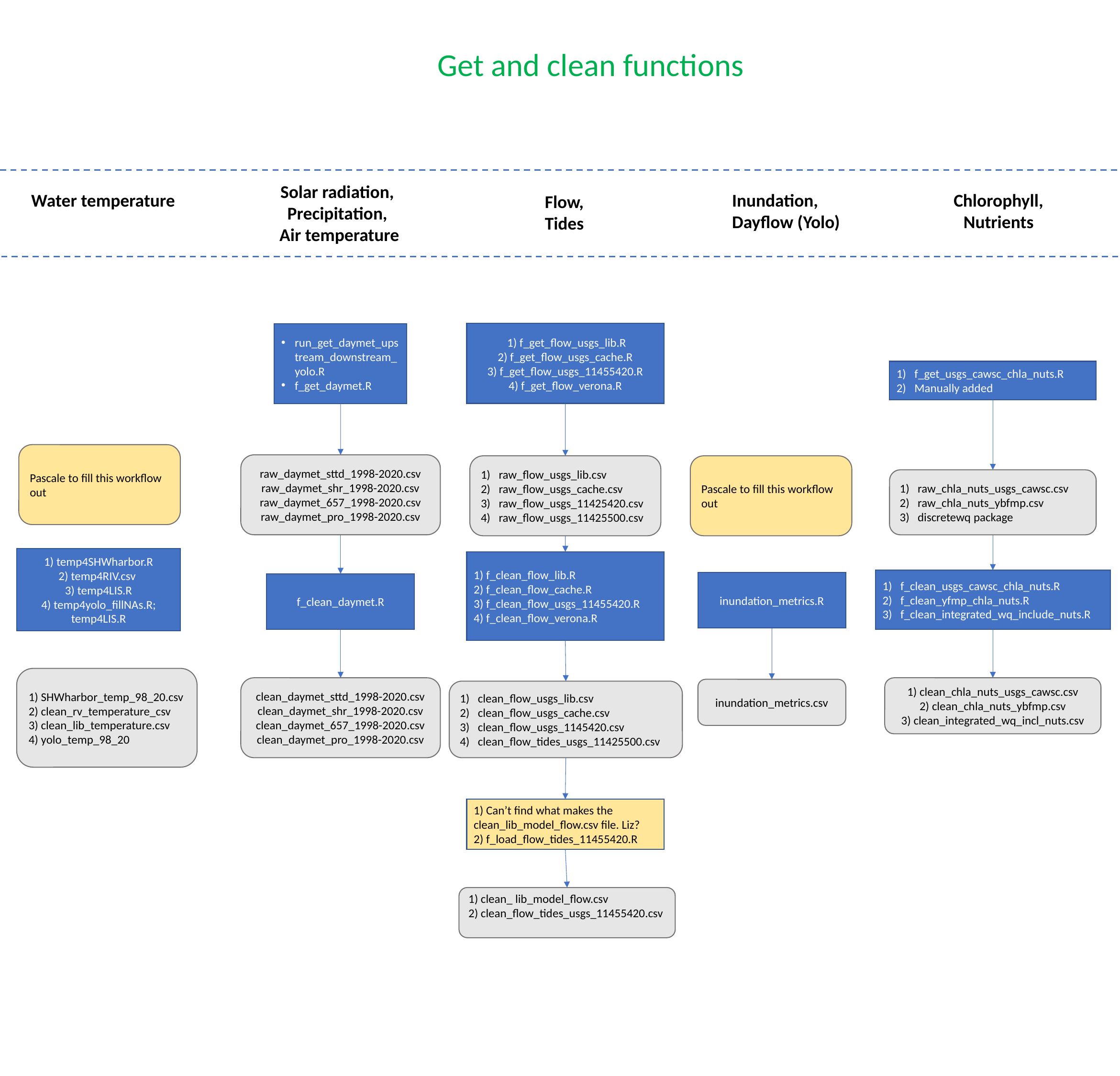

Get and clean functions
Solar radiation,
Precipitation,
Air temperature
Water temperature
Inundation,
Dayflow (Yolo)
Chlorophyll,
Nutrients
Flow, Tides
 1) f_get_flow_usgs_lib.R
2) f_get_flow_usgs_cache.R
3) f_get_flow_usgs_11455420.R
4) f_get_flow_verona.R
run_get_daymet_upstream_downstream_yolo.R
f_get_daymet.R
f_get_usgs_cawsc_chla_nuts.R
Manually added
Pascale to fill this workflow out
raw_daymet_sttd_1998-2020.csv
raw_daymet_shr_1998-2020.csv
raw_daymet_657_1998-2020.csv
raw_daymet_pro_1998-2020.csv
raw_flow_usgs_lib.csv
raw_flow_usgs_cache.csv
raw_flow_usgs_11425420.csv
raw_flow_usgs_11425500.csv
Pascale to fill this workflow out
raw_chla_nuts_usgs_cawsc.csv
raw_chla_nuts_ybfmp.csv
discretewq package
1) temp4SHWharbor.R
2) temp4RIV.csv
3) temp4LIS.R
4) temp4yolo_fillNAs.R; temp4LIS.R
1) f_clean_flow_lib.R
2) f_clean_flow_cache.R
3) f_clean_flow_usgs_11455420.R
4) f_clean_flow_verona.R
f_clean_usgs_cawsc_chla_nuts.R
f_clean_yfmp_chla_nuts.R
f_clean_integrated_wq_include_nuts.R
inundation_metrics.R
f_clean_daymet.R
1) SHWharbor_temp_98_20.csv
2) clean_rv_temperature_csv
3) clean_lib_temperature.csv
4) yolo_temp_98_20
1) clean_chla_nuts_usgs_cawsc.csv
2) clean_chla_nuts_ybfmp.csv
3) clean_integrated_wq_incl_nuts.csv
clean_daymet_sttd_1998-2020.csv
clean_daymet_shr_1998-2020.csv
clean_daymet_657_1998-2020.csv
clean_daymet_pro_1998-2020.csv
inundation_metrics.csv
clean_flow_usgs_lib.csv
clean_flow_usgs_cache.csv
clean_flow_usgs_1145420.csv
clean_flow_tides_usgs_11425500.csv
1) Can’t find what makes the clean_lib_model_flow.csv file. Liz?
2) f_load_flow_tides_11455420.R
1) clean_ lib_model_flow.csv
2) clean_flow_tides_usgs_11455420.csv